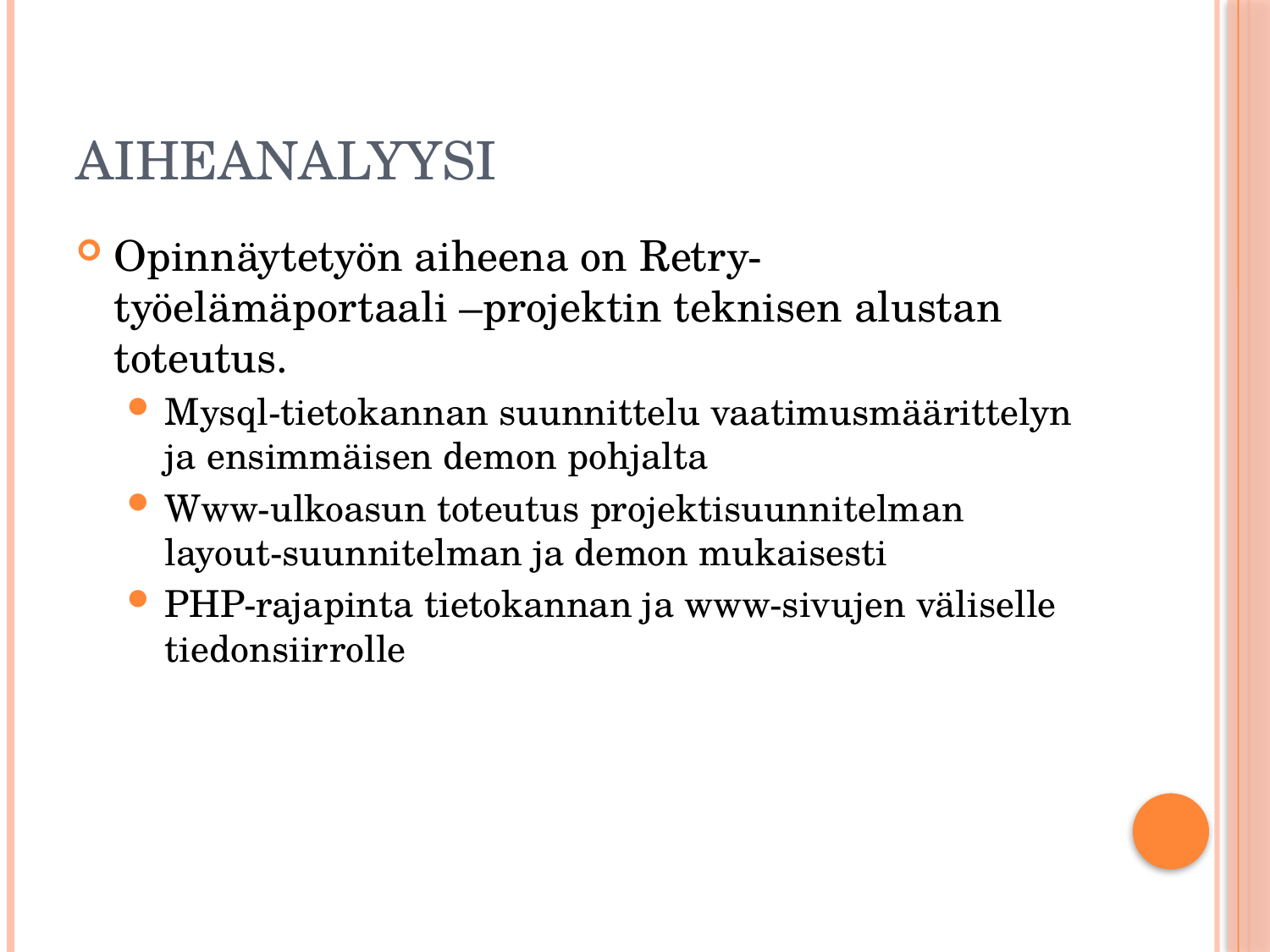

# Aiheanalyysi
Opinnäytetyön aiheena on Retry-työelämäportaali –projektin teknisen alustan toteutus.
Mysql-tietokannan suunnittelu vaatimusmäärittelyn ja ensimmäisen demon pohjalta
Www-ulkoasun toteutus projektisuunnitelman layout-suunnitelman ja demon mukaisesti
PHP-rajapinta tietokannan ja www-sivujen väliselle tiedonsiirrolle